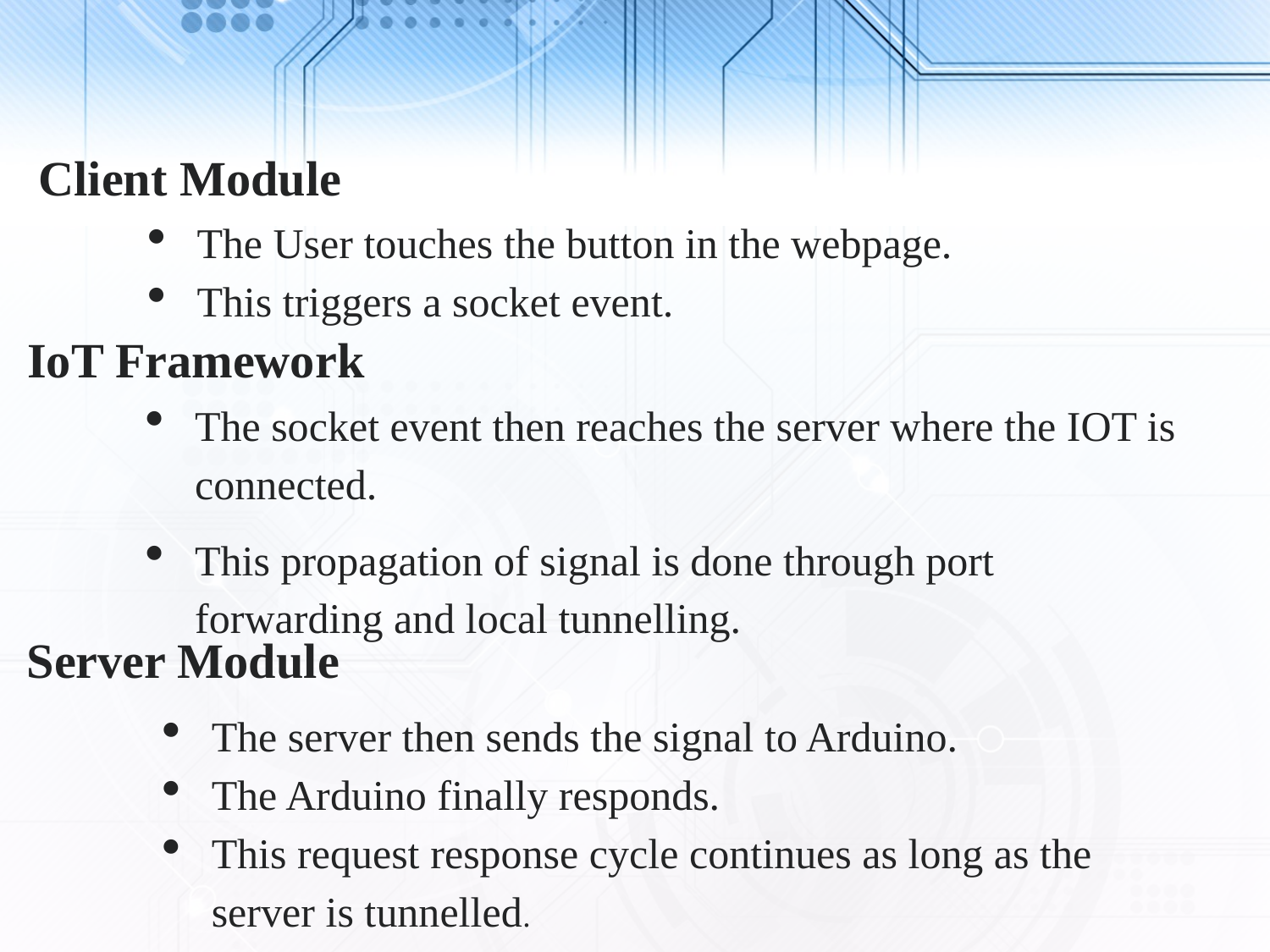

Client Module
The User touches the button in the webpage.
This triggers a socket event.
IoT Framework
The socket event then reaches the server where the IOT is connected.
This propagation of signal is done through port forwarding and local tunnelling.
Server Module
The server then sends the signal to Arduino.
The Arduino finally responds.
This request response cycle continues as long as the server is tunnelled.